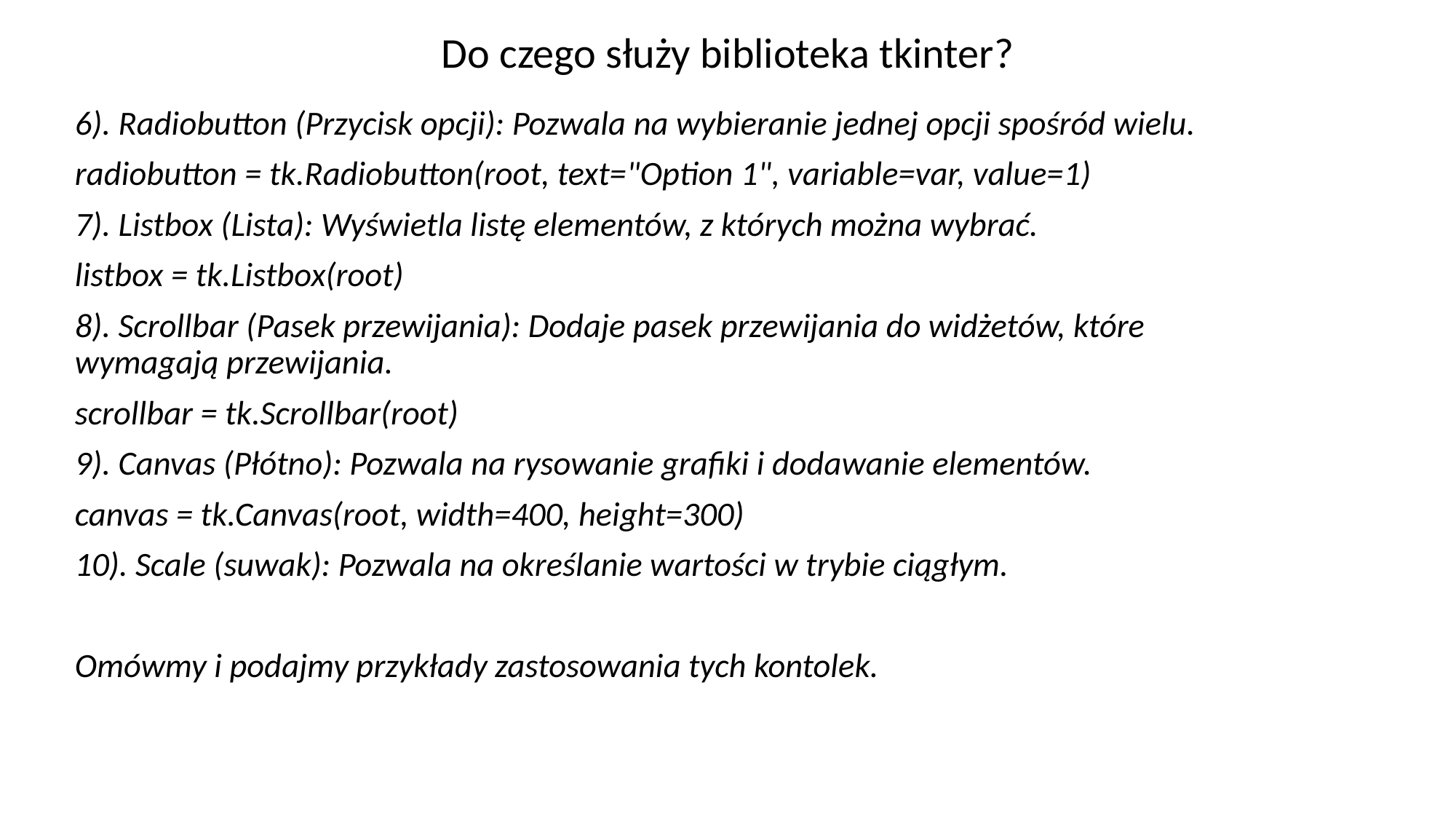

# Do czego służy biblioteka tkinter?
6). Radiobutton (Przycisk opcji): Pozwala na wybieranie jednej opcji spośród wielu.
radiobutton = tk.Radiobutton(root, text="Option 1", variable=var, value=1)
7). Listbox (Lista): Wyświetla listę elementów, z których można wybrać.
listbox = tk.Listbox(root)
8). Scrollbar (Pasek przewijania): Dodaje pasek przewijania do widżetów, które
wymagają przewijania.
scrollbar = tk.Scrollbar(root)
9). Canvas (Płótno): Pozwala na rysowanie grafiki i dodawanie elementów.
canvas = tk.Canvas(root, width=400, height=300)
10). Scale (suwak): Pozwala na określanie wartości w trybie ciągłym.

Omówmy i podajmy przykłady zastosowania tych kontolek.